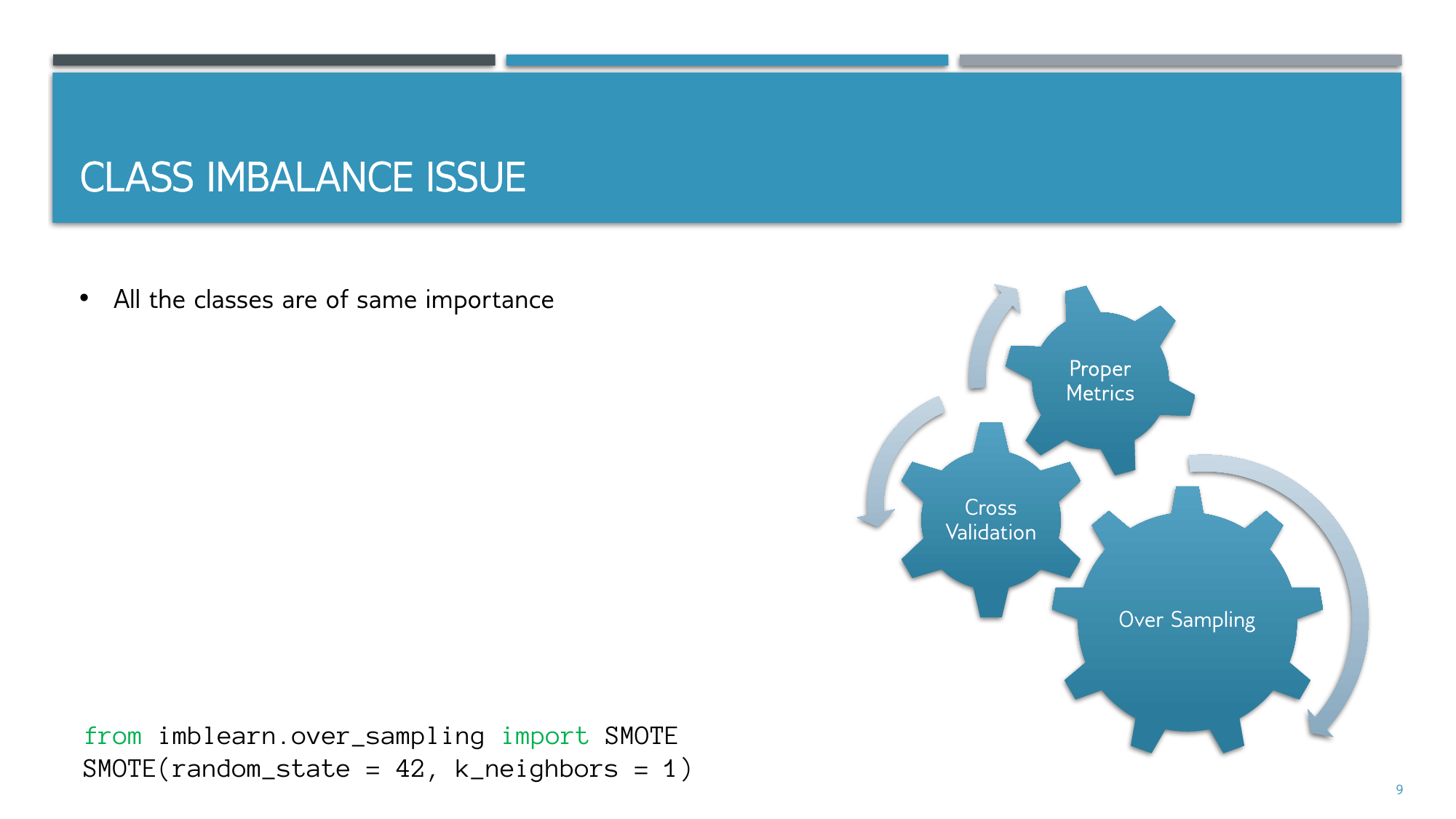

# Class Imbalance Issue
Over Sampling
Cross Validation
Proper Metrics
All the classes are of same importance
from imblearn.over_sampling import SMOTE
SMOTE(random_state = 42, k_neighbors = 1)
9